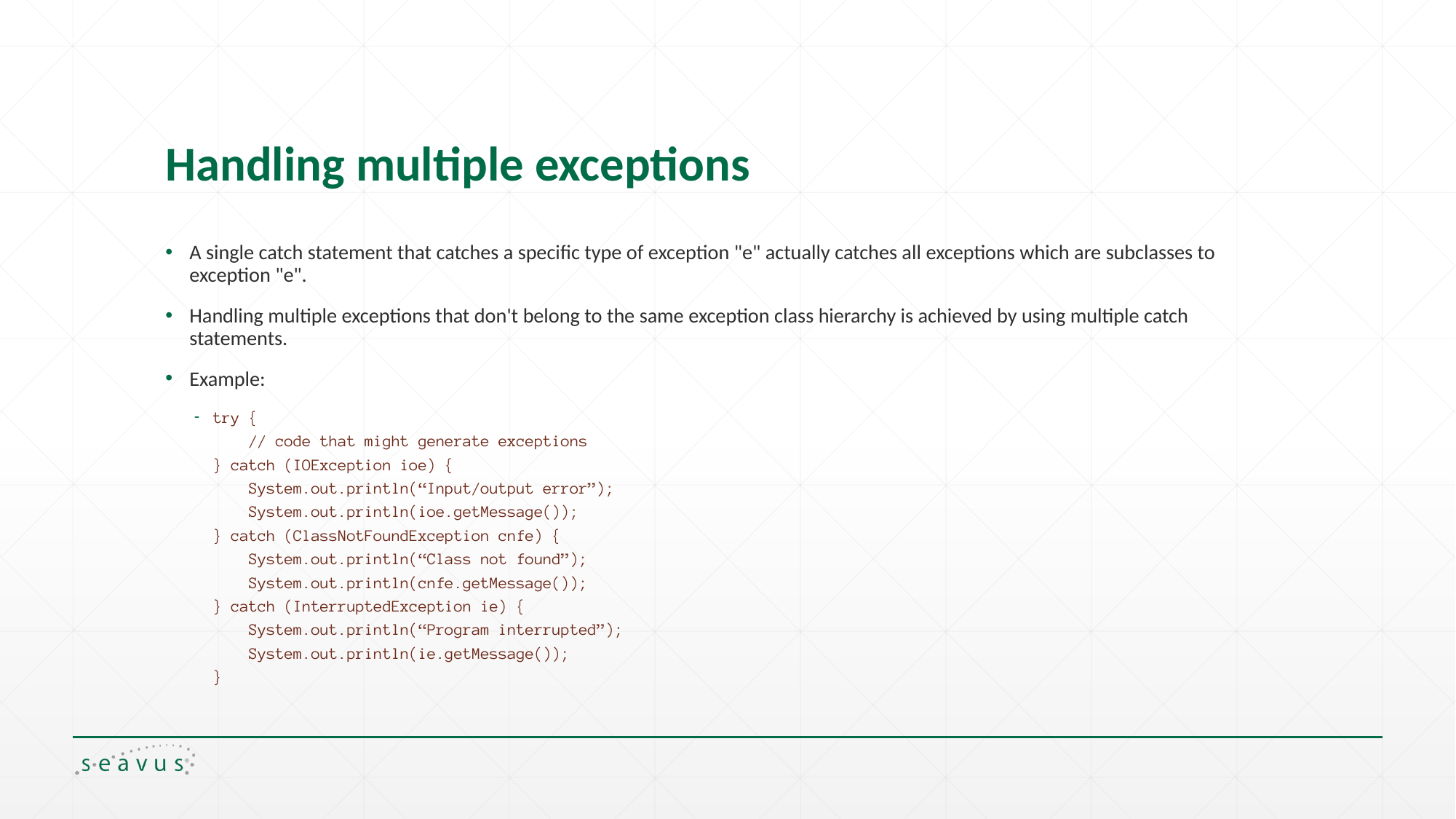

# Handling multiple exceptions
A single catch statement that catches a specific type of exception "e" actually catches all exceptions which are subclasses to exception "e".
Handling multiple exceptions that don't belong to the same exception class hierarchy is achieved by using multiple catch statements.
Example:
try {
    // code that might generate exceptions
} catch (IOException ioe) {
    System.out.println(“Input/output error”);
    System.out.println(ioe.getMessage());
} catch (ClassNotFoundException cnfe) {
    System.out.println(“Class not found”);
    System.out.println(cnfe.getMessage());
} catch (InterruptedException ie) {
    System.out.println(“Program interrupted”);
    System.out.println(ie.getMessage());
}